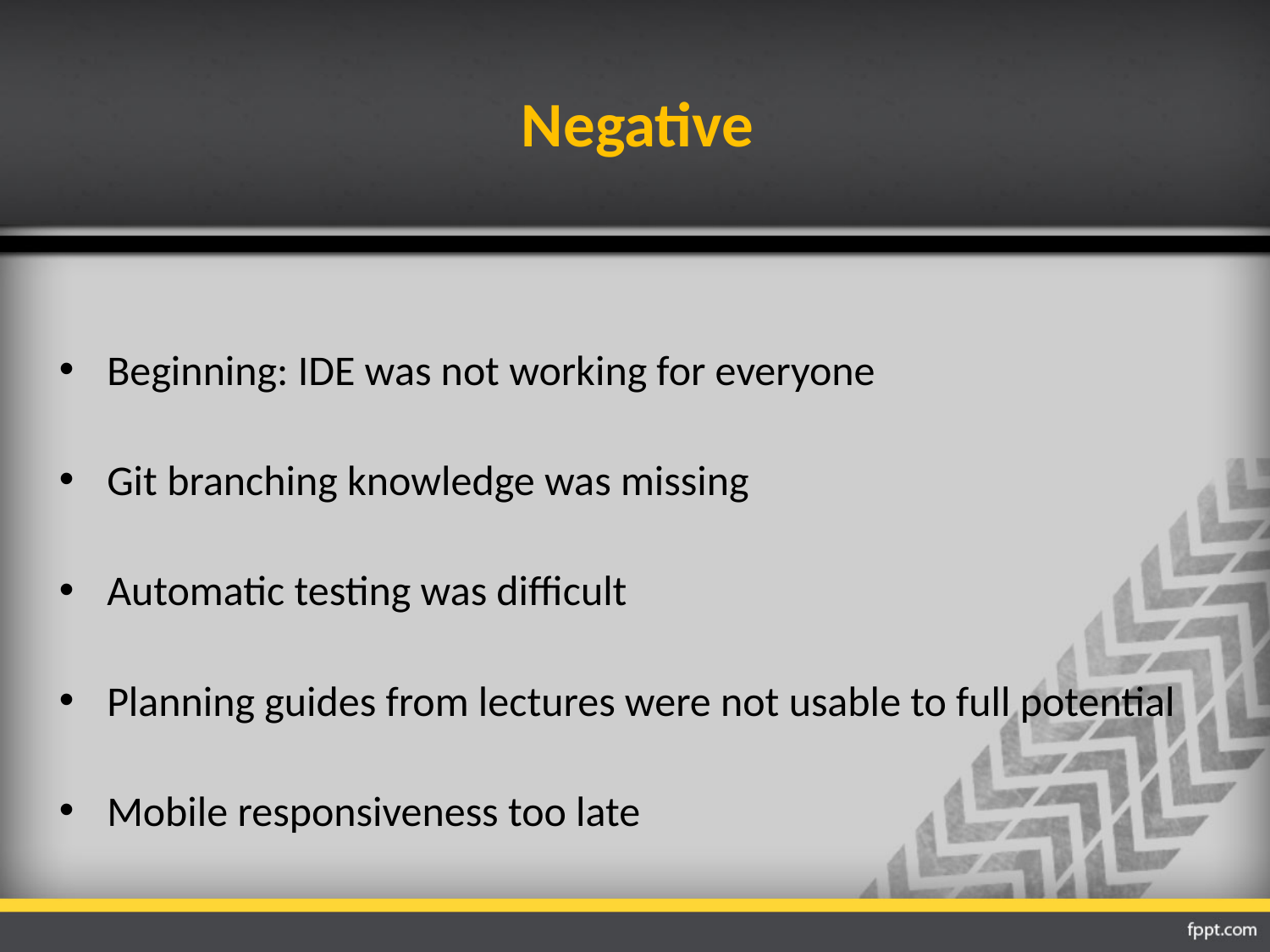

# Negative
Beginning: IDE was not working for everyone
Git branching knowledge was missing
Automatic testing was difficult
Planning guides from lectures were not usable to full potential
Mobile responsiveness too late